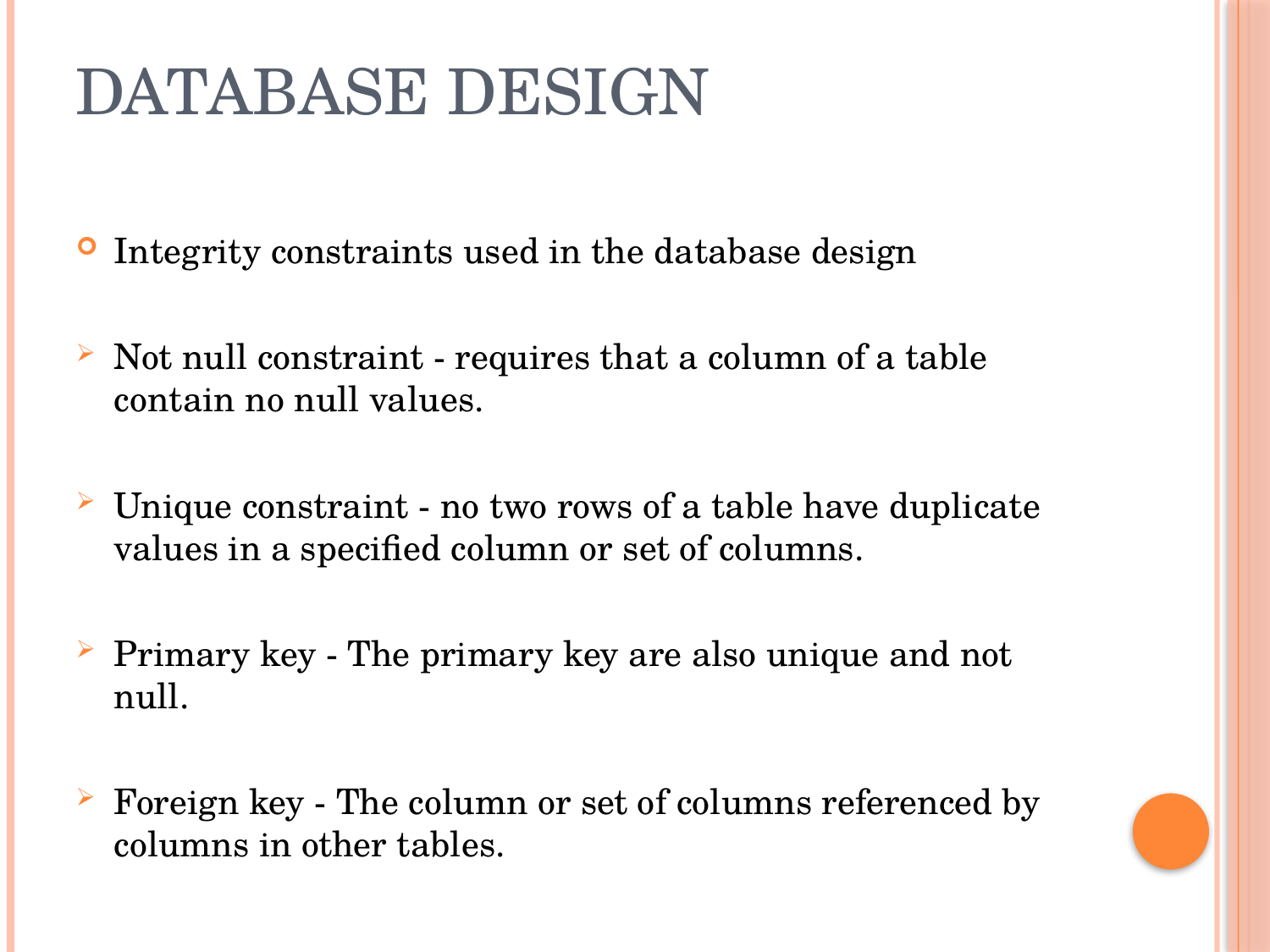

# Database design
Integrity constraints used in the database design

Not null constraint - requires that a column of a table contain no null values.

Unique constraint - no two rows of a table have duplicate values in a specified column or set of columns.

Primary key - The primary key are also unique and not null.

Foreign key - The column or set of columns referenced by columns in other tables.